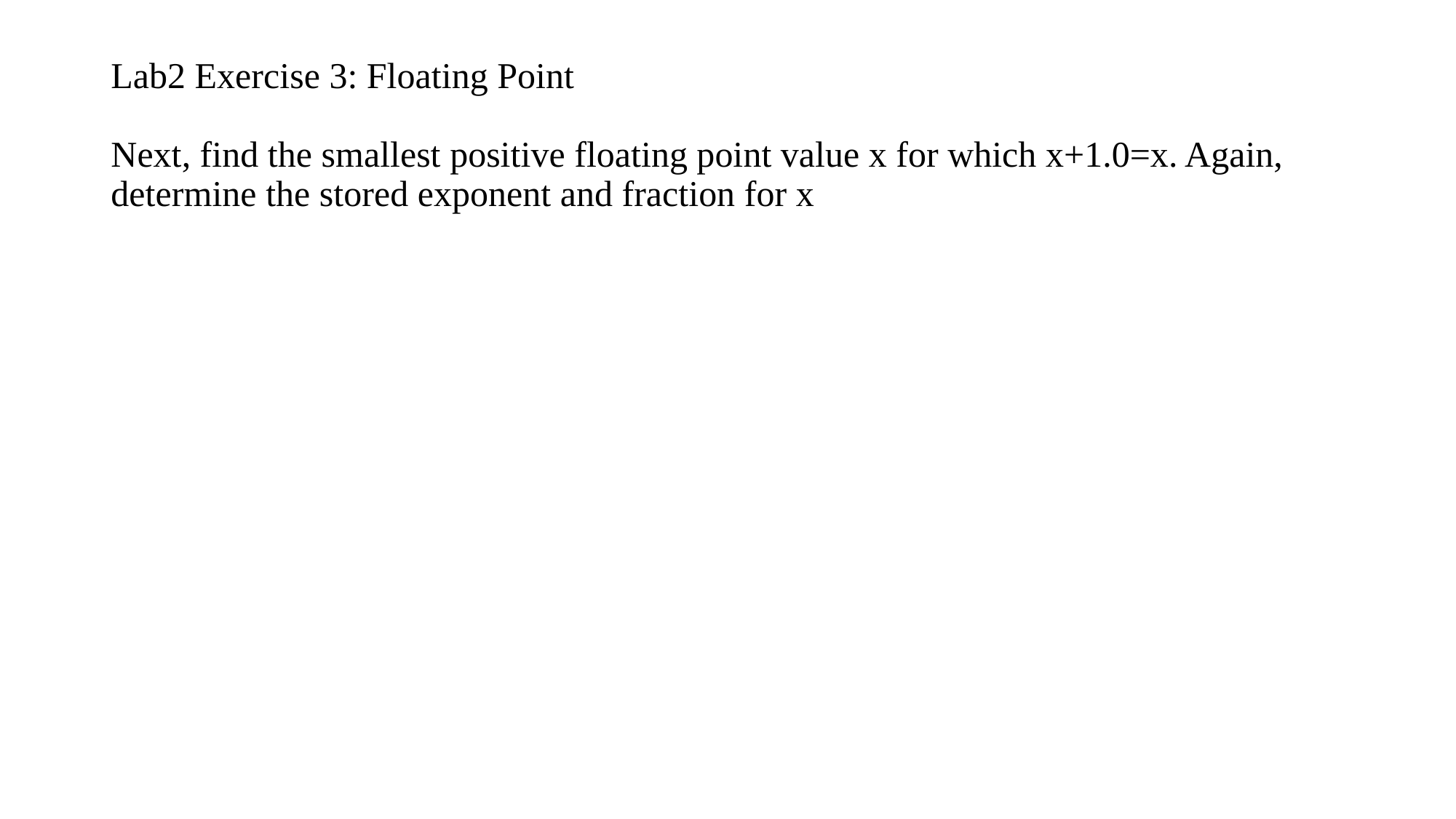

# Lab2 Exercise 3: Floating Point Next, find the smallest positive floating point value x for which x+1.0=x. Again, determine the stored exponent and fraction for x